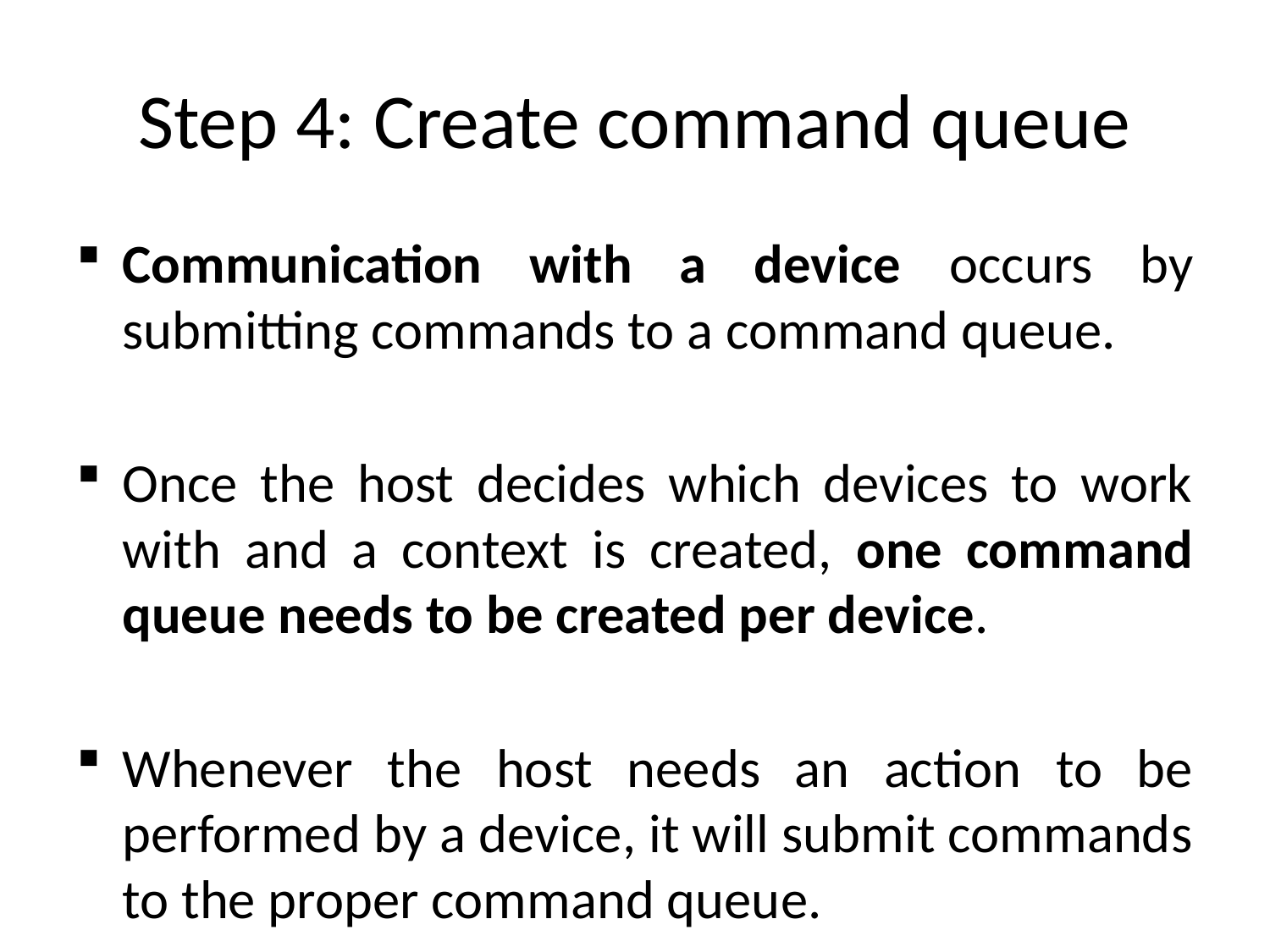

# Step 4: Create command queue
Communication with a device occurs by submitting commands to a command queue.

Once the host decides which devices to work with and a context is created, one command queue needs to be created per device.

Whenever the host needs an action to be performed by a device, it will submit commands to the proper command queue.